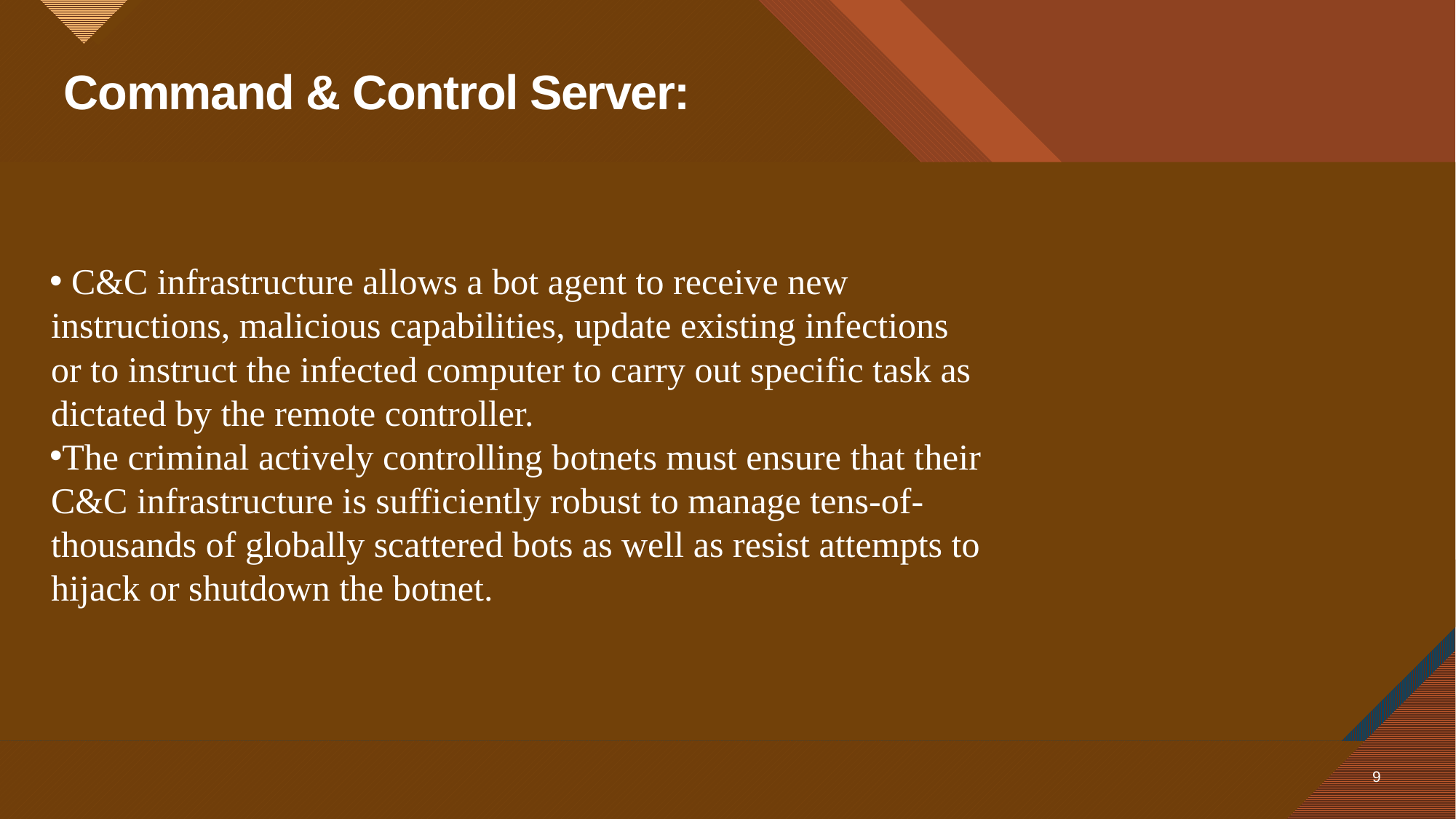

# Command & Control Server:
 C&C infrastructure allows a bot agent to receive new instructions, malicious capabilities, update existing infections or to instruct the infected computer to carry out specific task as dictated by the remote controller.
The criminal actively controlling botnets must ensure that their C&C infrastructure is sufficiently robust to manage tens-of-thousands of globally scattered bots as well as resist attempts to hijack or shutdown the botnet.
9